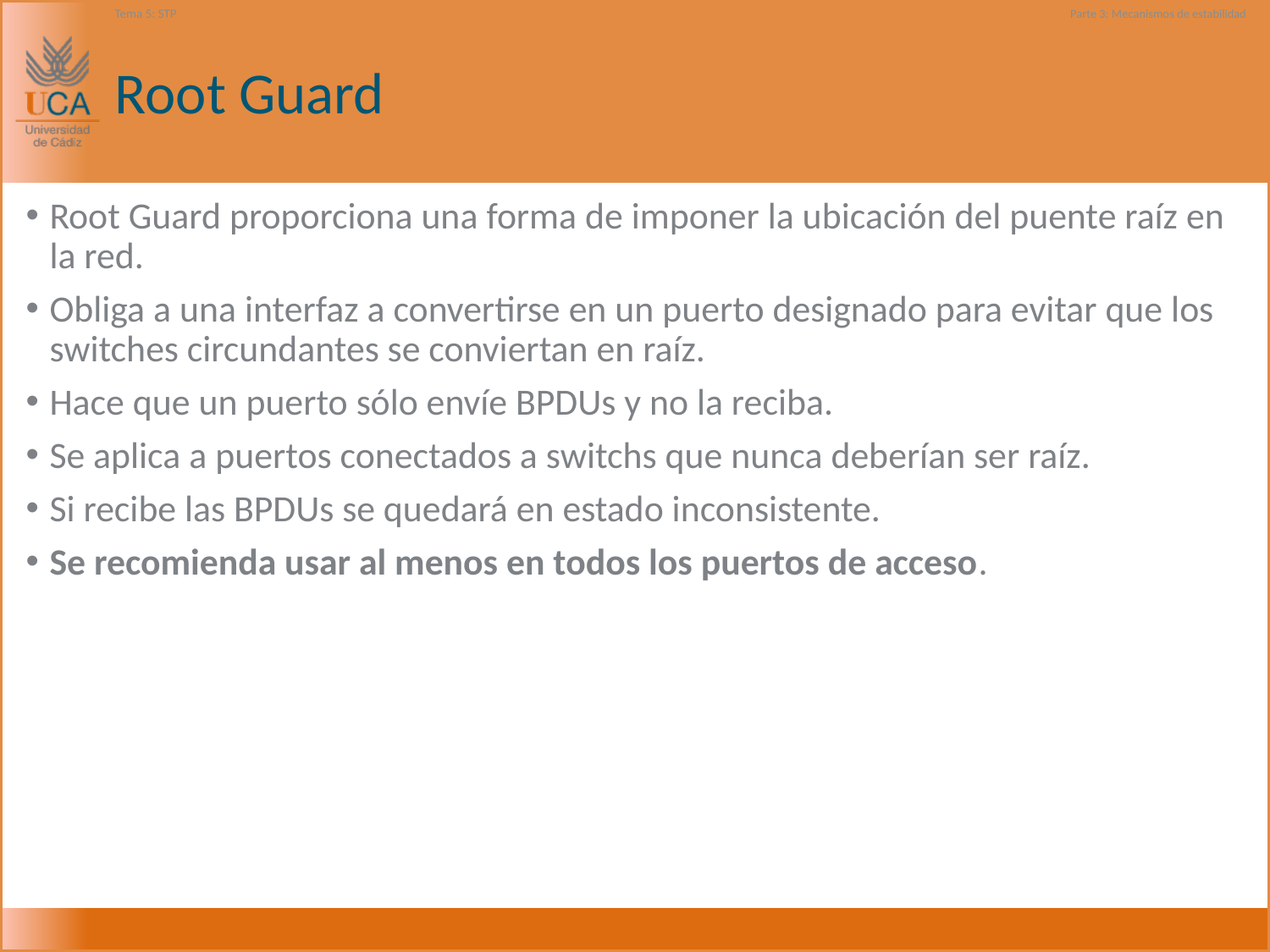

Tema 5: STP
Parte 3: Mecanismos de estabilidad
# Root Guard
Root Guard proporciona una forma de imponer la ubicación del puente raíz en la red.
Obliga a una interfaz a convertirse en un puerto designado para evitar que los switches circundantes se conviertan en raíz.
Hace que un puerto sólo envíe BPDUs y no la reciba.
Se aplica a puertos conectados a switchs que nunca deberían ser raíz.
Si recibe las BPDUs se quedará en estado inconsistente.
Se recomienda usar al menos en todos los puertos de acceso.